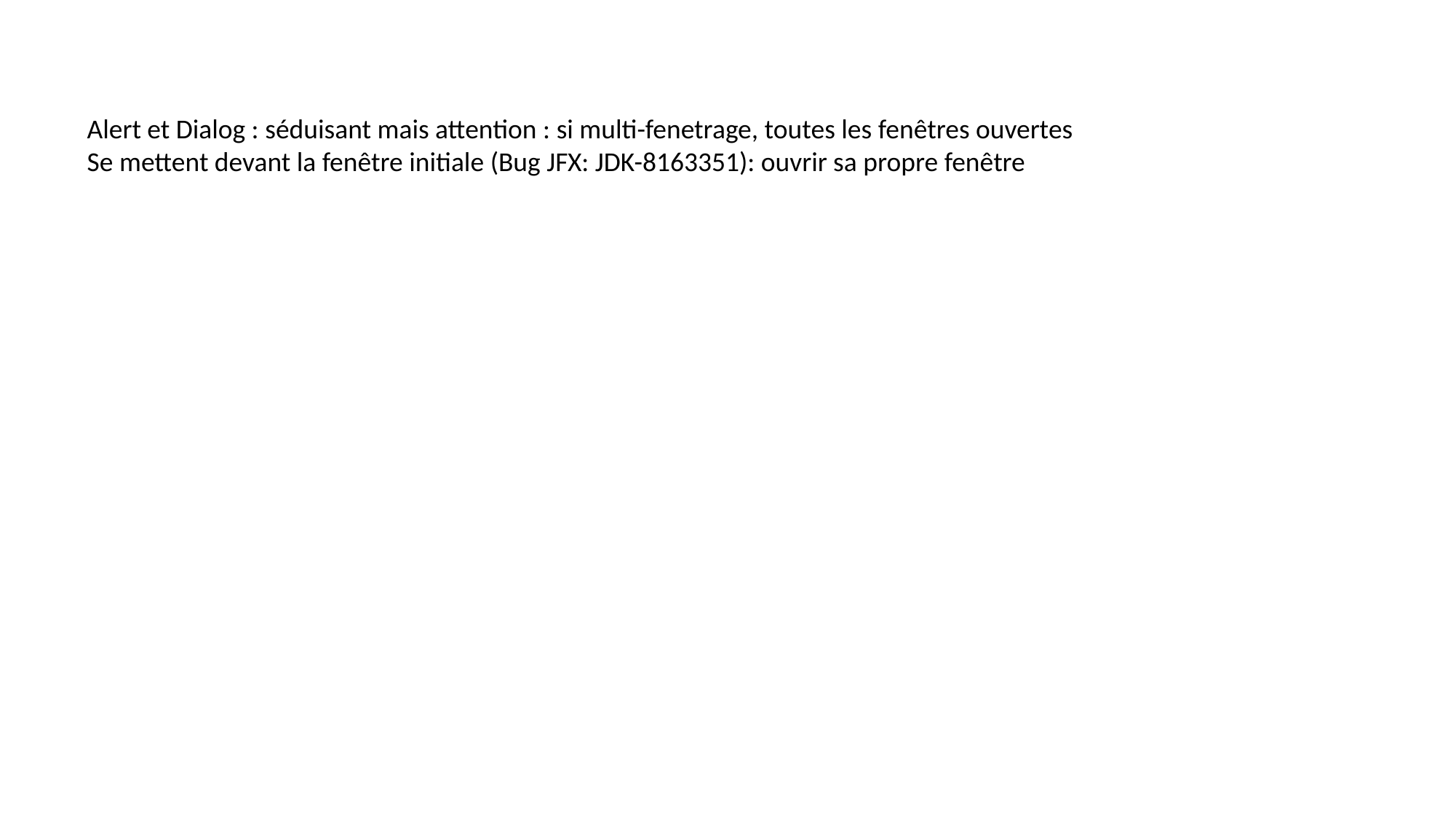

Alert et Dialog : séduisant mais attention : si multi-fenetrage, toutes les fenêtres ouvertes
Se mettent devant la fenêtre initiale (Bug JFX: JDK-8163351): ouvrir sa propre fenêtre